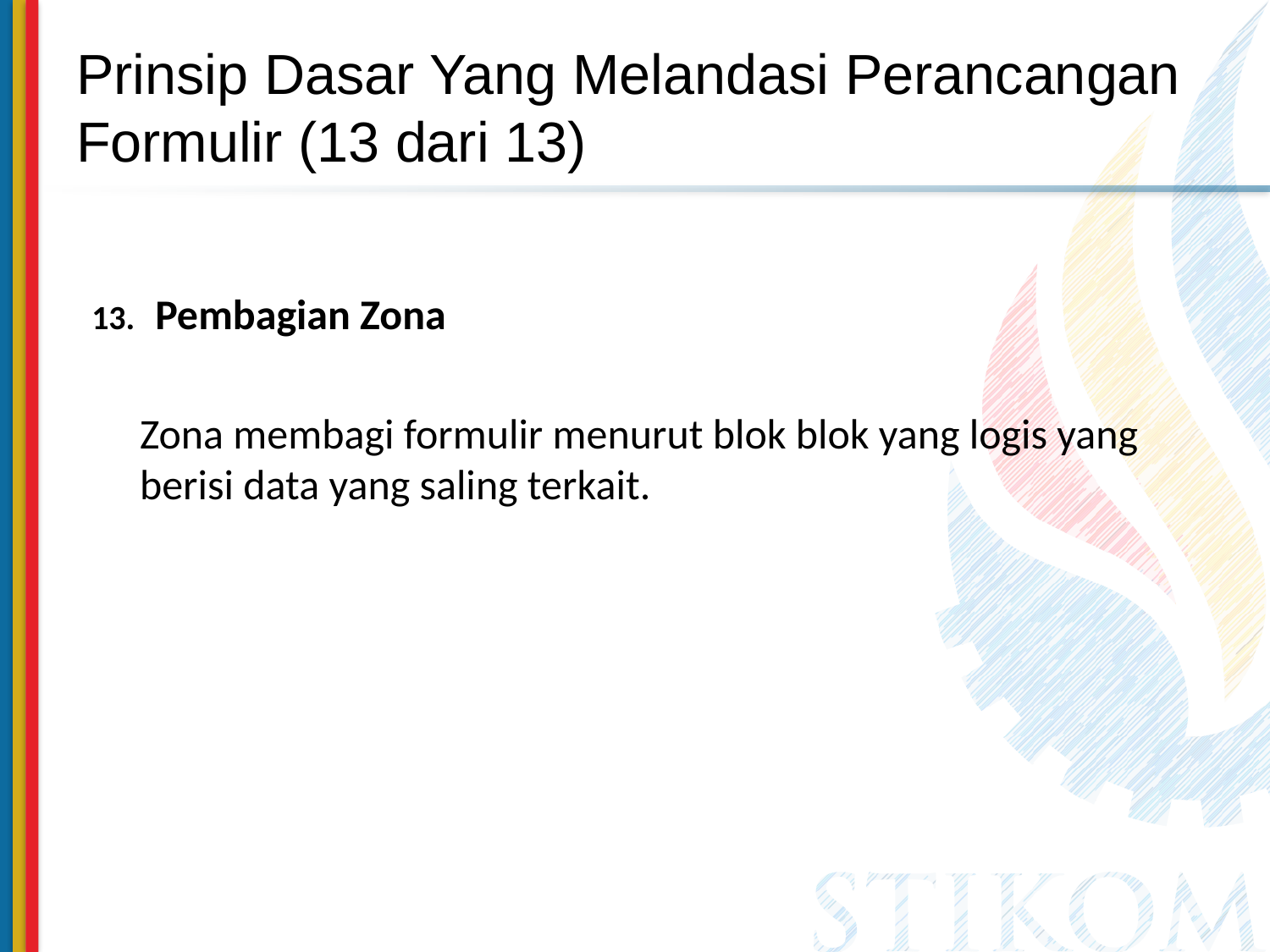

# Prinsip Dasar Yang Melandasi Perancangan Formulir (13 dari 13)

Pembagian Zona

	Zona membagi formulir menurut blok blok yang logis yang berisi data yang saling terkait.